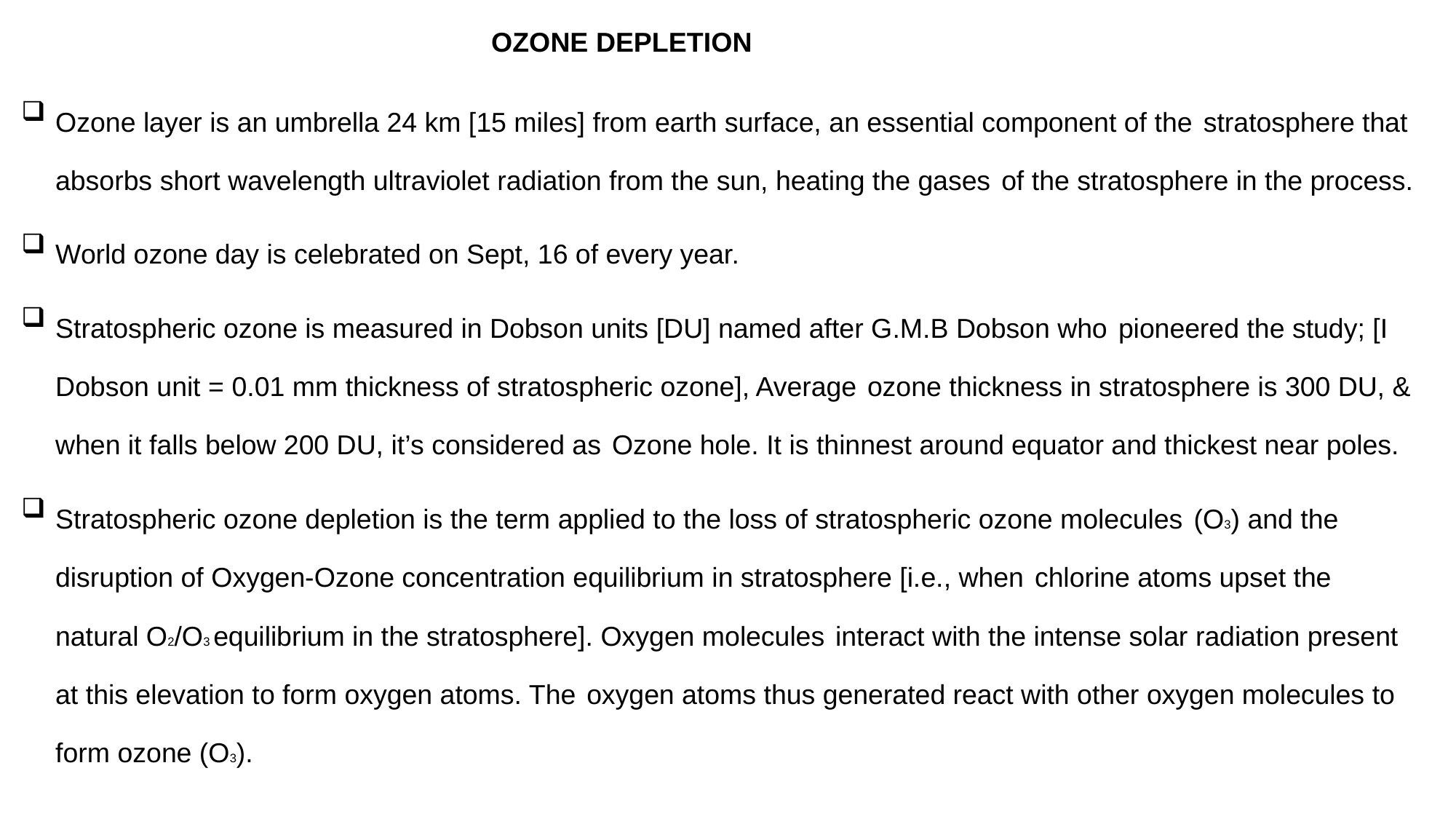

OZONE DEPLETION
Ozone layer is an umbrella 24 km [15 miles] from earth surface, an essential component of the stratosphere that absorbs short wavelength ultraviolet radiation from the sun, heating the gases of the stratosphere in the process.
World ozone day is celebrated on Sept, 16 of every year.
Stratospheric ozone is measured in Dobson units [DU] named after G.M.B Dobson who pioneered the study; [I Dobson unit = 0.01 mm thickness of stratospheric ozone], Average ozone thickness in stratosphere is 300 DU, & when it falls below 200 DU, it’s considered as Ozone hole. It is thinnest around equator and thickest near poles.
Stratospheric ozone depletion is the term applied to the loss of stratospheric ozone molecules (O3) and the disruption of Oxygen-Ozone concentration equilibrium in stratosphere [i.e., when chlorine atoms upset the natural O2/O3 equilibrium in the stratosphere]. Oxygen molecules interact with the intense solar radiation present at this elevation to form oxygen atoms. The oxygen atoms thus generated react with other oxygen molecules to form ozone (O3).